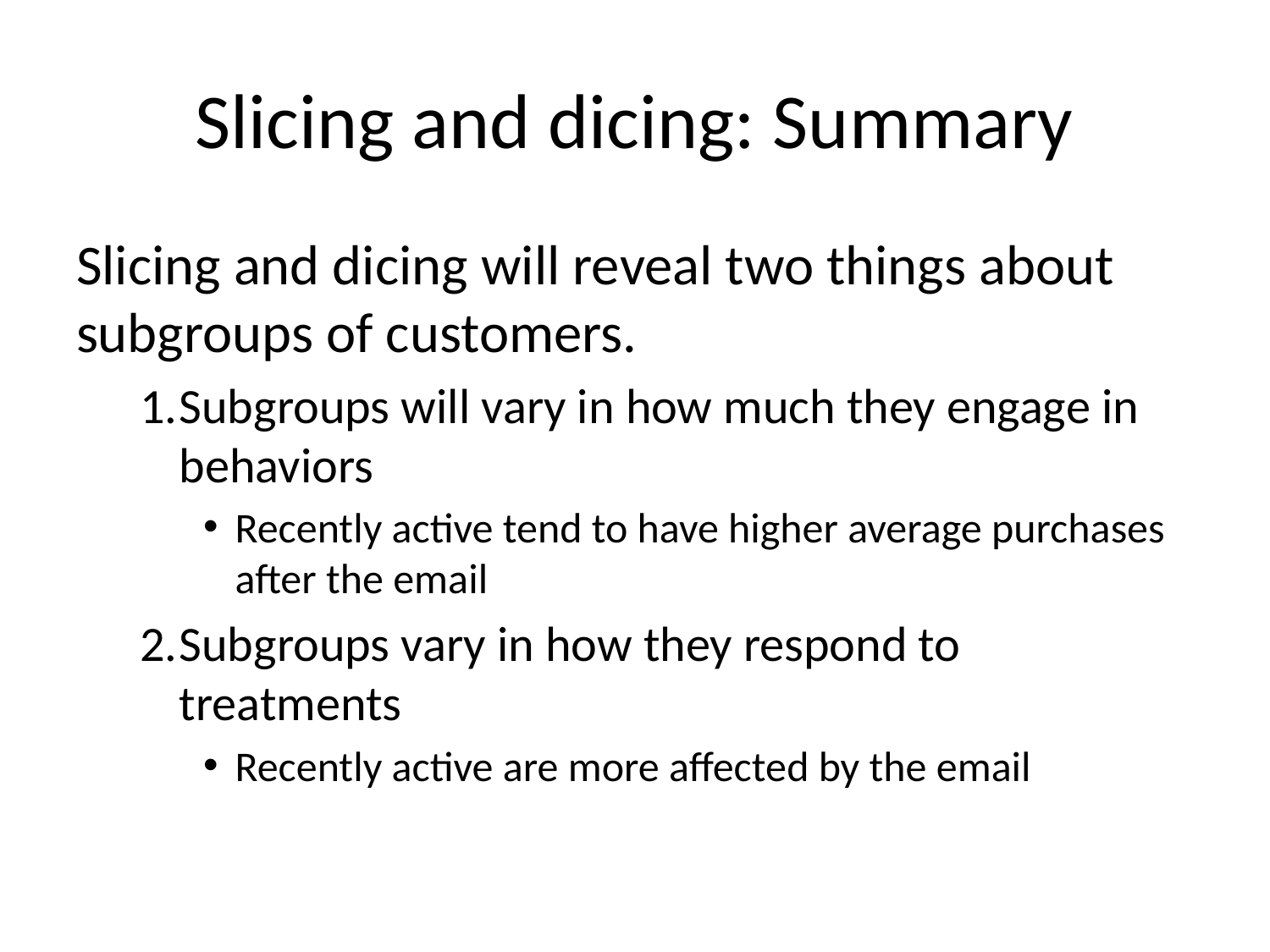

# Slicing and dicing: Summary
Slicing and dicing will reveal two things about subgroups of customers.
Subgroups will vary in how much they engage in behaviors
Recently active tend to have higher average purchases after the email
Subgroups vary in how they respond to treatments
Recently active are more affected by the email